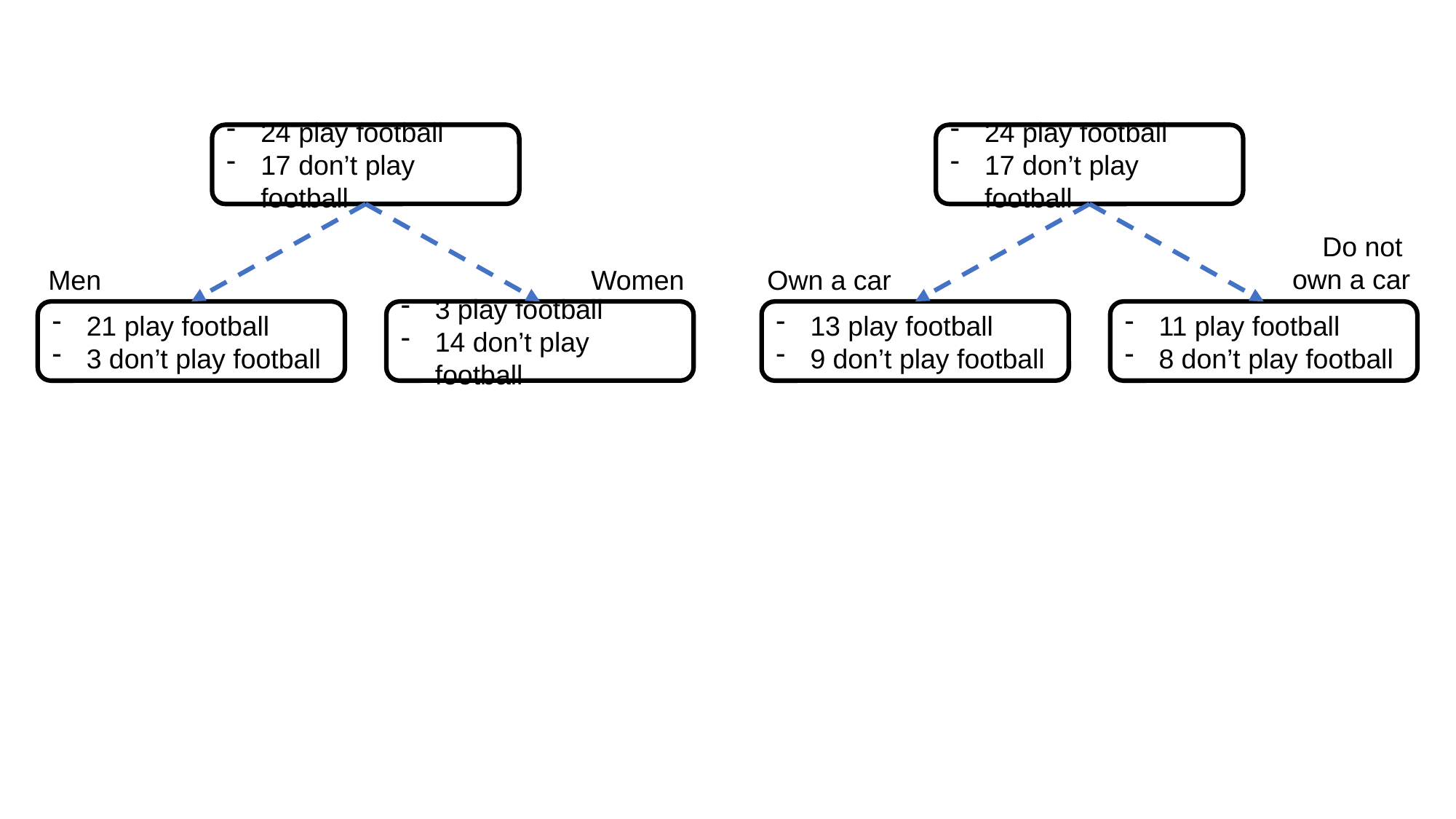

24 play football
17 don’t play football
24 play football
17 don’t play football
Do not
own a car
Men
Women
Own a car
13 play football
9 don’t play football
11 play football
8 don’t play football
21 play football
3 don’t play football
3 play football
14 don’t play football